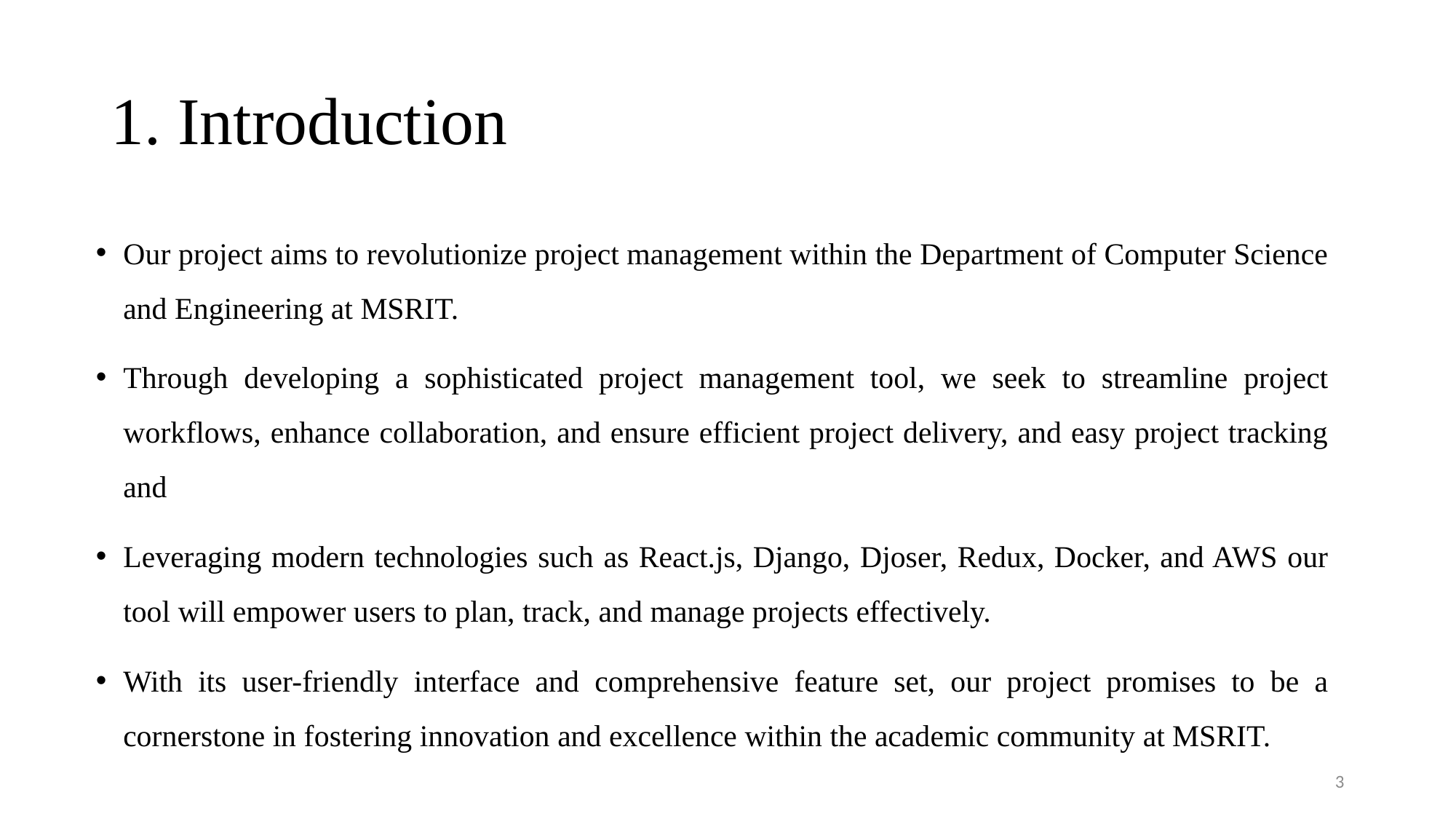

# 1. Introduction

Our project aims to revolutionize project management within the Department of Computer Science and Engineering at MSRIT.
Through developing a sophisticated project management tool, we seek to streamline project workflows, enhance collaboration, and ensure efficient project delivery, and easy project tracking and
Leveraging modern technologies such as React.js, Django, Djoser, Redux, Docker, and AWS our tool will empower users to plan, track, and manage projects effectively.
With its user-friendly interface and comprehensive feature set, our project promises to be a cornerstone in fostering innovation and excellence within the academic community at MSRIT.
3